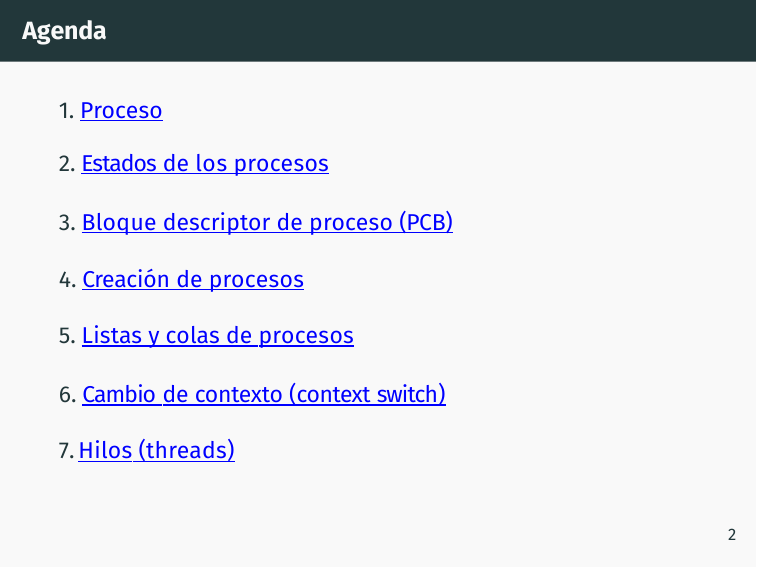

# Agenda
Proceso
Estados de los procesos

Bloque descriptor de proceso (PCB)
Creación de procesos
Listas y colas de procesos

Cambio de contexto (context switch)
Hilos (threads)
2